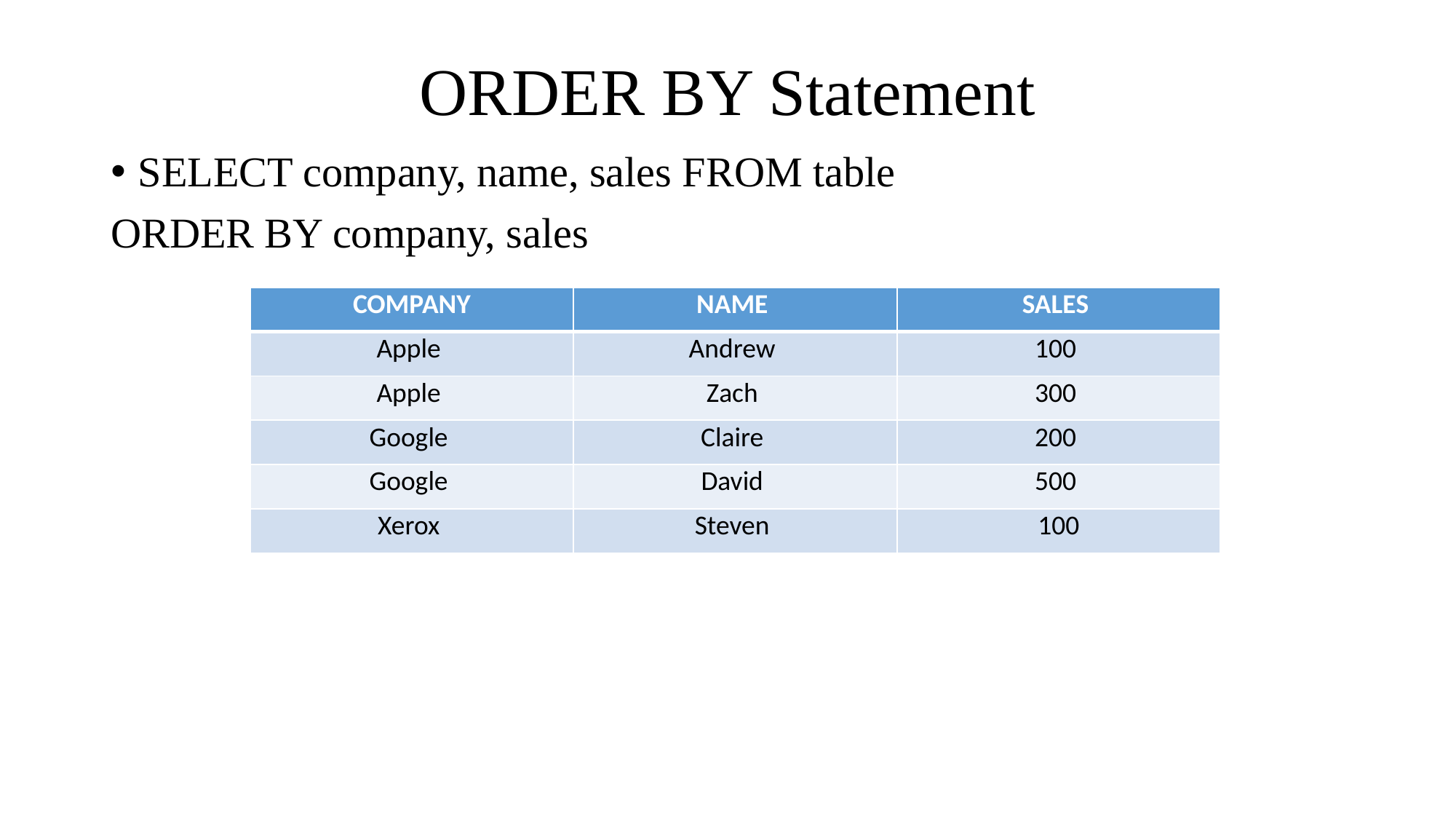

# ORDER BY Statement
SELECT company, name, sales FROM table
ORDER BY company, sales
| COMPANY | NAME | SALES |
| --- | --- | --- |
| Apple | Andrew | 100 |
| Apple | Zach | 300 |
| Google | Claire | 200 |
| Google | David | 500 |
| Xerox | Steven | 100 |